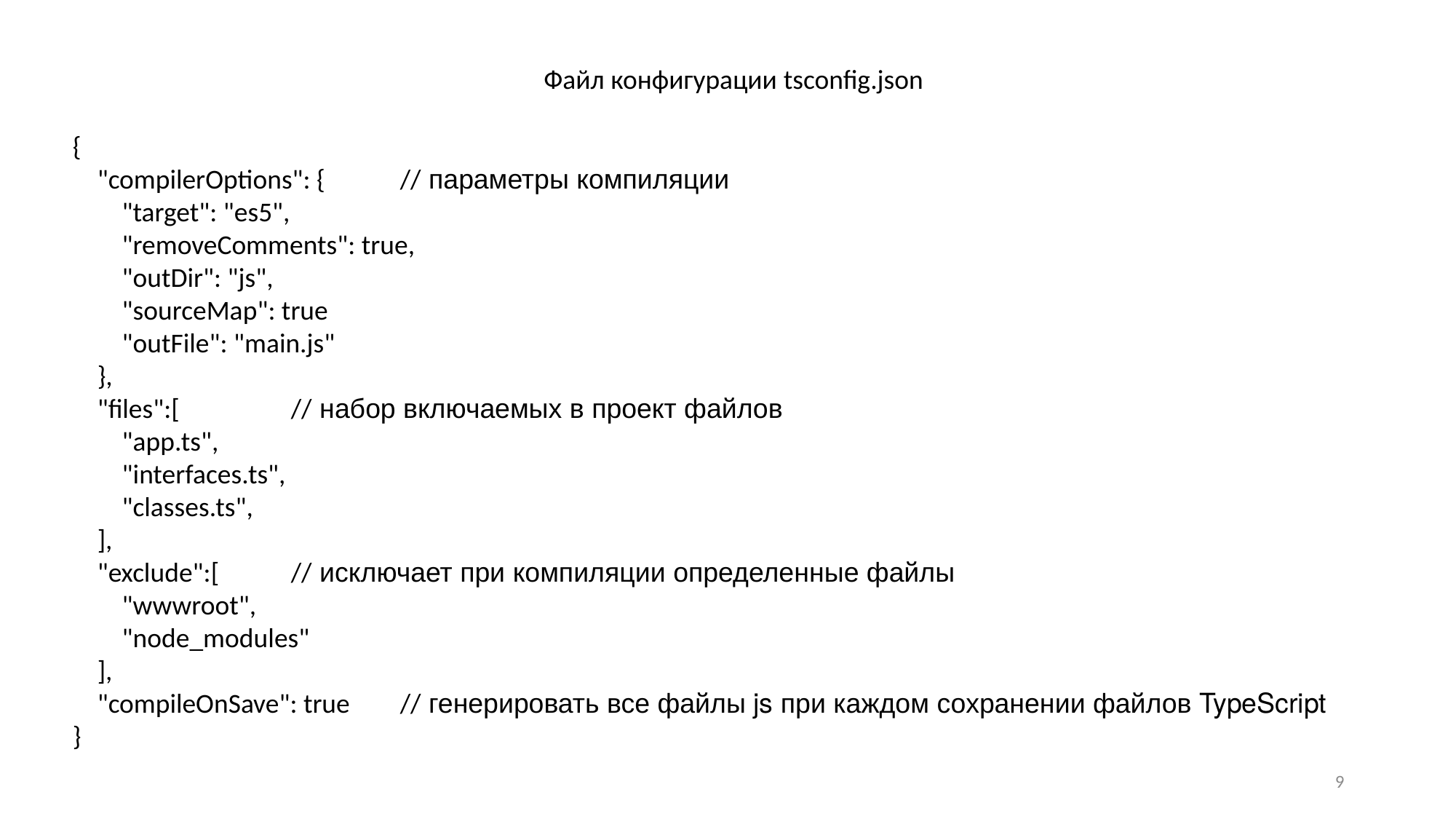

Файл конфигурации tsconfig.json
{
    "compilerOptions": {     	// параметры компиляции
        "target": "es5",
        "removeComments": true,
        "outDir": "js",
        "sourceMap": true
        "outFile": "main.js"
    },
    "files":[		// набор включаемых в проект файлов
        "app.ts",
        "interfaces.ts",
        "classes.ts",
    ],
    "exclude":[	// исключает при компиляции определенные файлы
        "wwwroot",
        "node_modules"
    ],
    "compileOnSave": true	// генерировать все файлы js при каждом сохранении файлов TypeScript
}
9